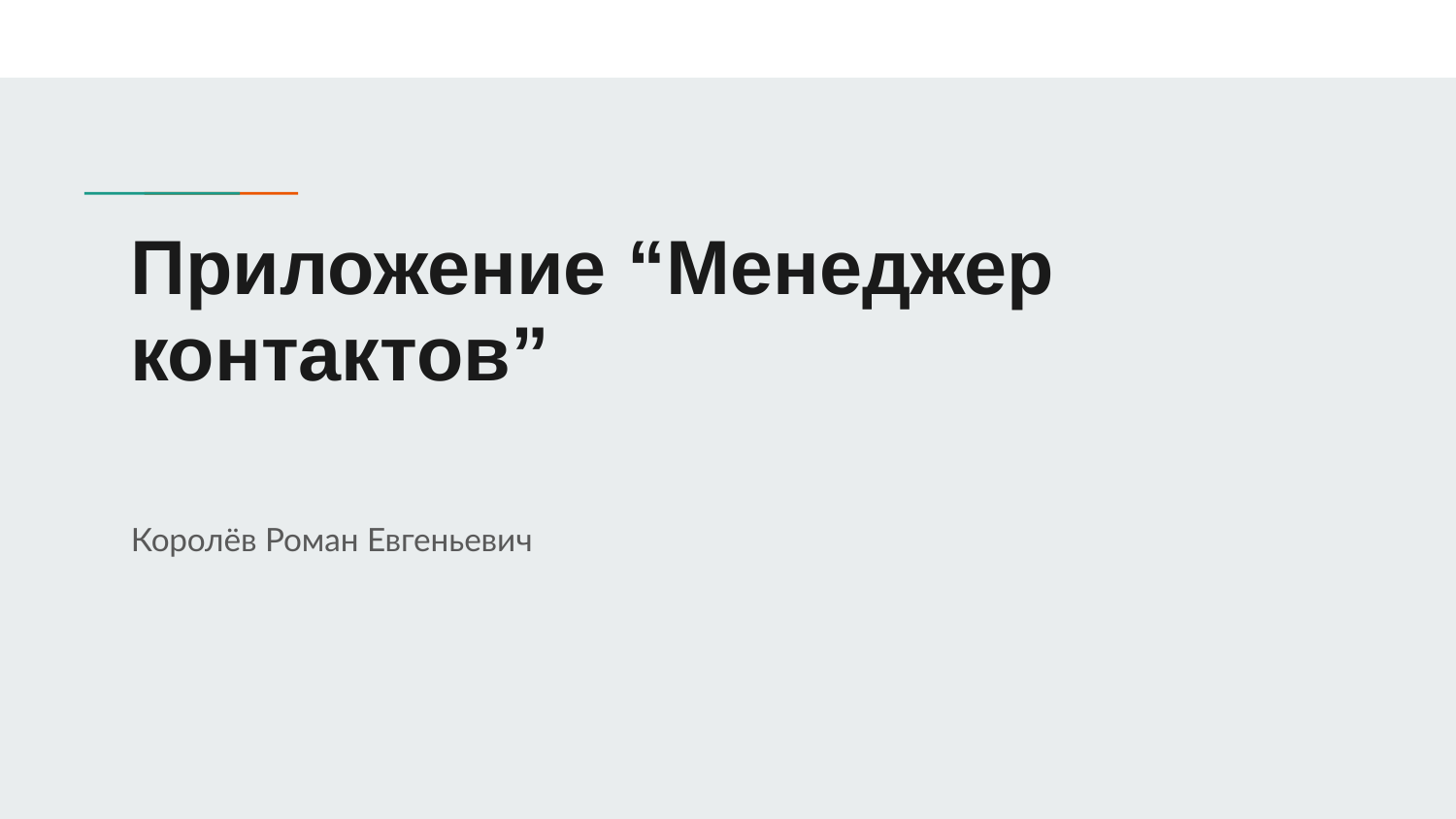

# Приложение “Менеджер контактов”
Королёв Роман Евгеньевич